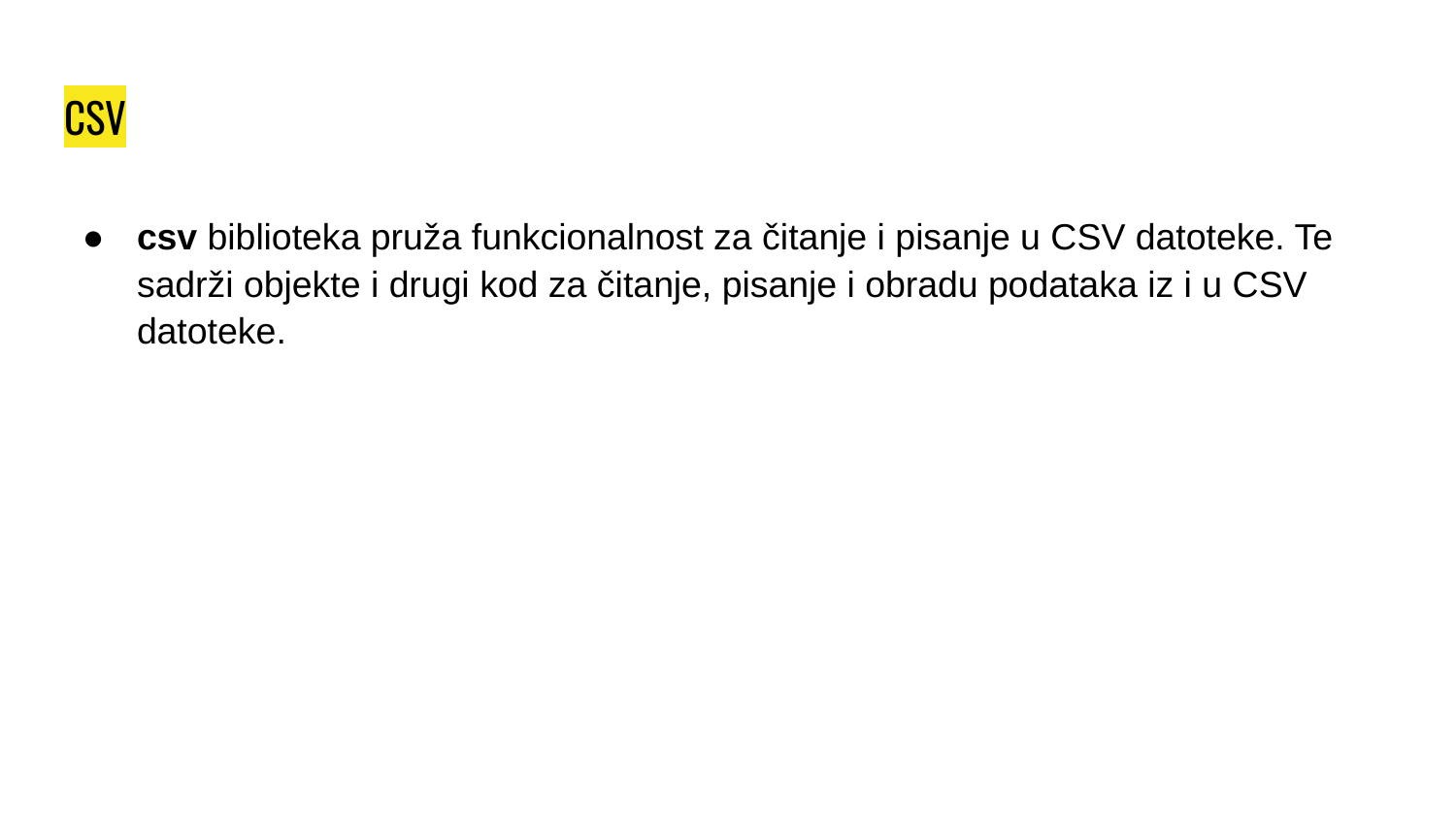

# CSV
csv biblioteka pruža funkcionalnost za čitanje i pisanje u CSV datoteke. Te sadrži objekte i drugi kod za čitanje, pisanje i obradu podataka iz i u CSV datoteke.